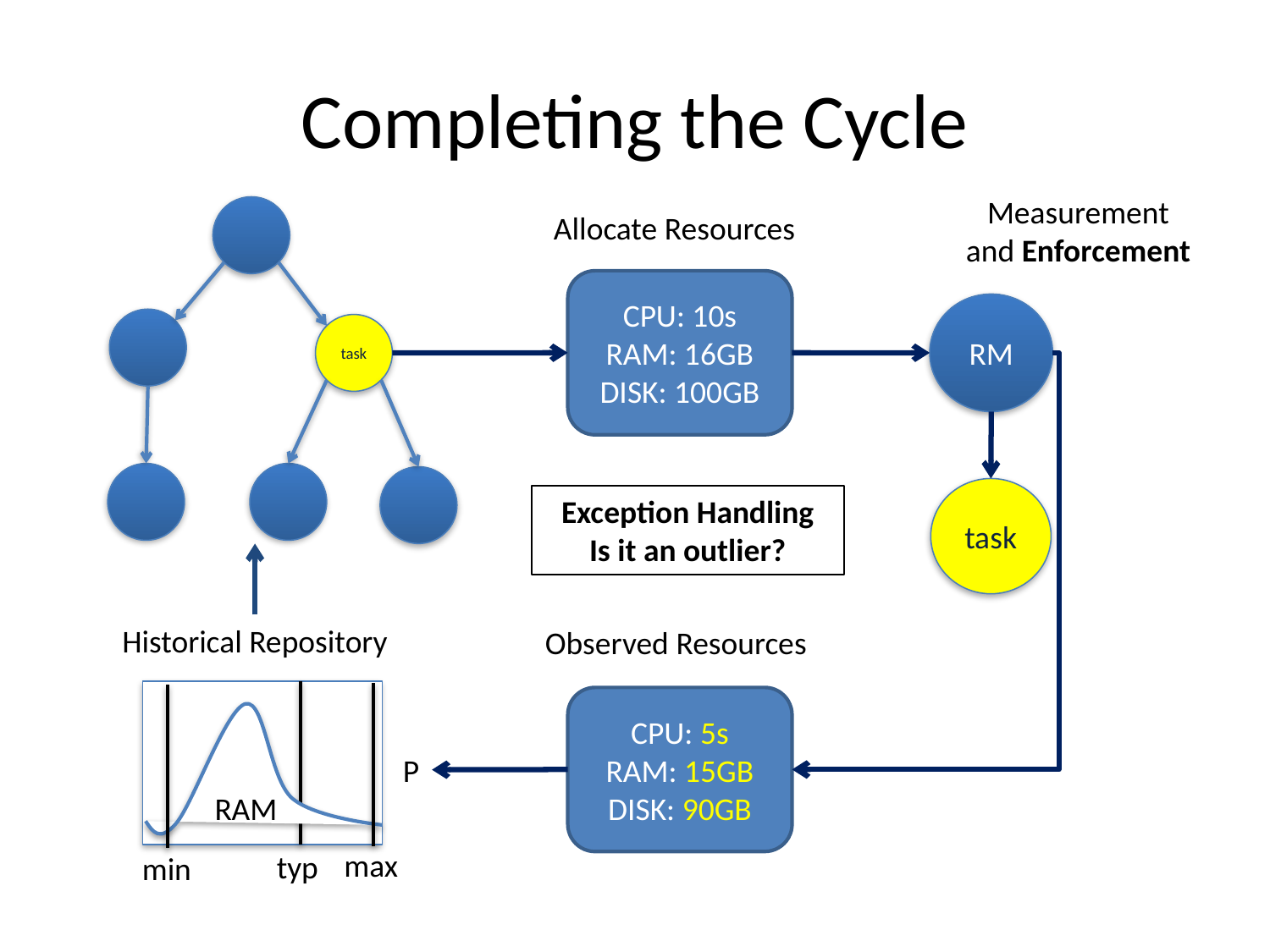

# Completing the Cycle
Measurement
and Enforcement

Allocate Resources
CPU: 10s
RAM: 16GB
DISK: 100GB
RM

task

task
Exception Handling
Is it an outlier?
Historical Repository
Observed Resources

P
RAM
max
typ
min
CPU: 5s
RAM: 15GB
DISK: 90GB